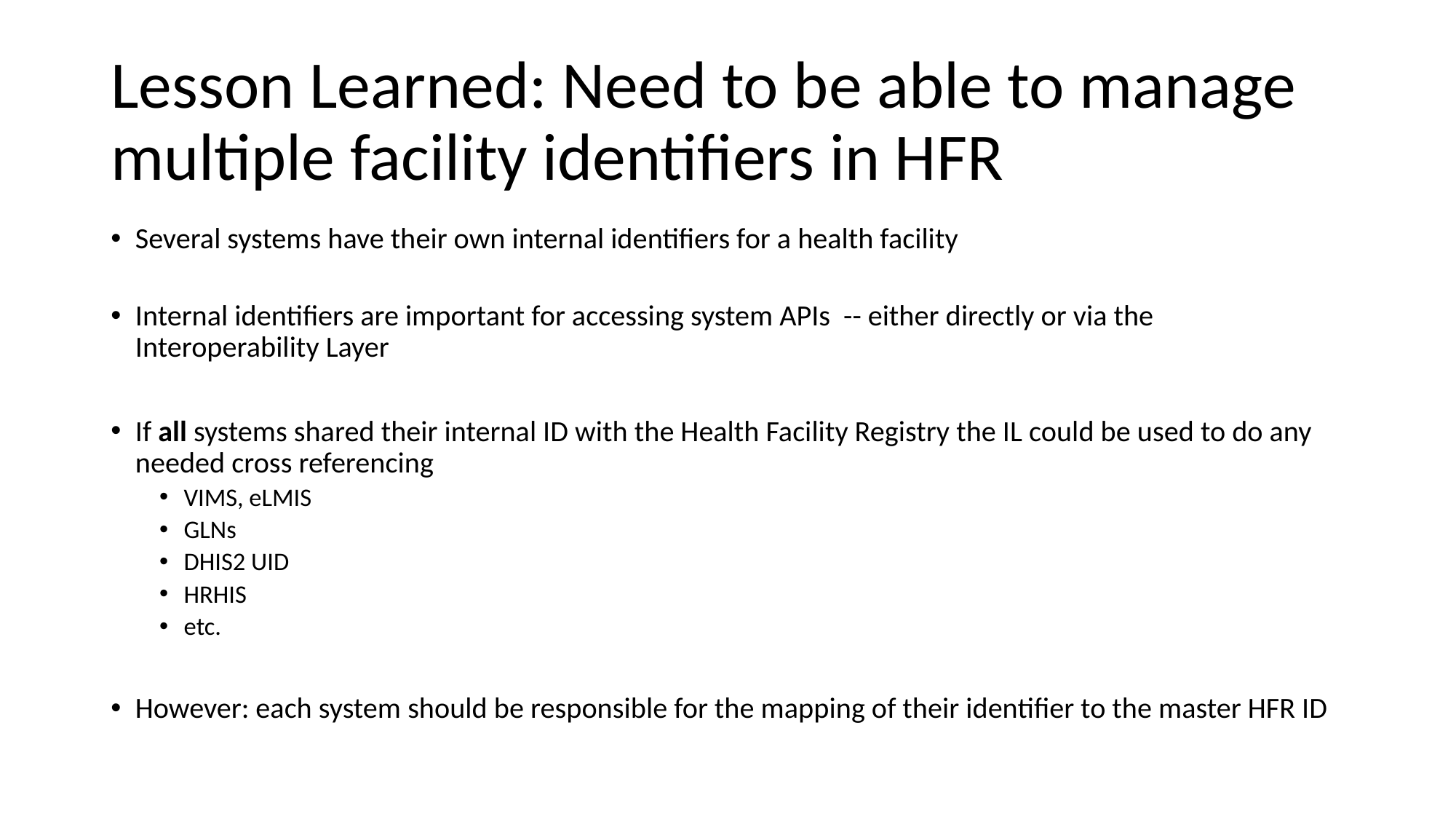

# Lesson Learned: Need to be able to manage multiple facility identifiers in HFR
Several systems have their own internal identifiers for a health facility
Internal identifiers are important for accessing system APIs  -- either directly or via the Interoperability Layer

If all systems shared their internal ID with the Health Facility Registry the IL could be used to do any needed cross referencing
VIMS, eLMIS
GLNs
DHIS2 UID
HRHIS
etc.

However: each system should be responsible for the mapping of their identifier to the master HFR ID